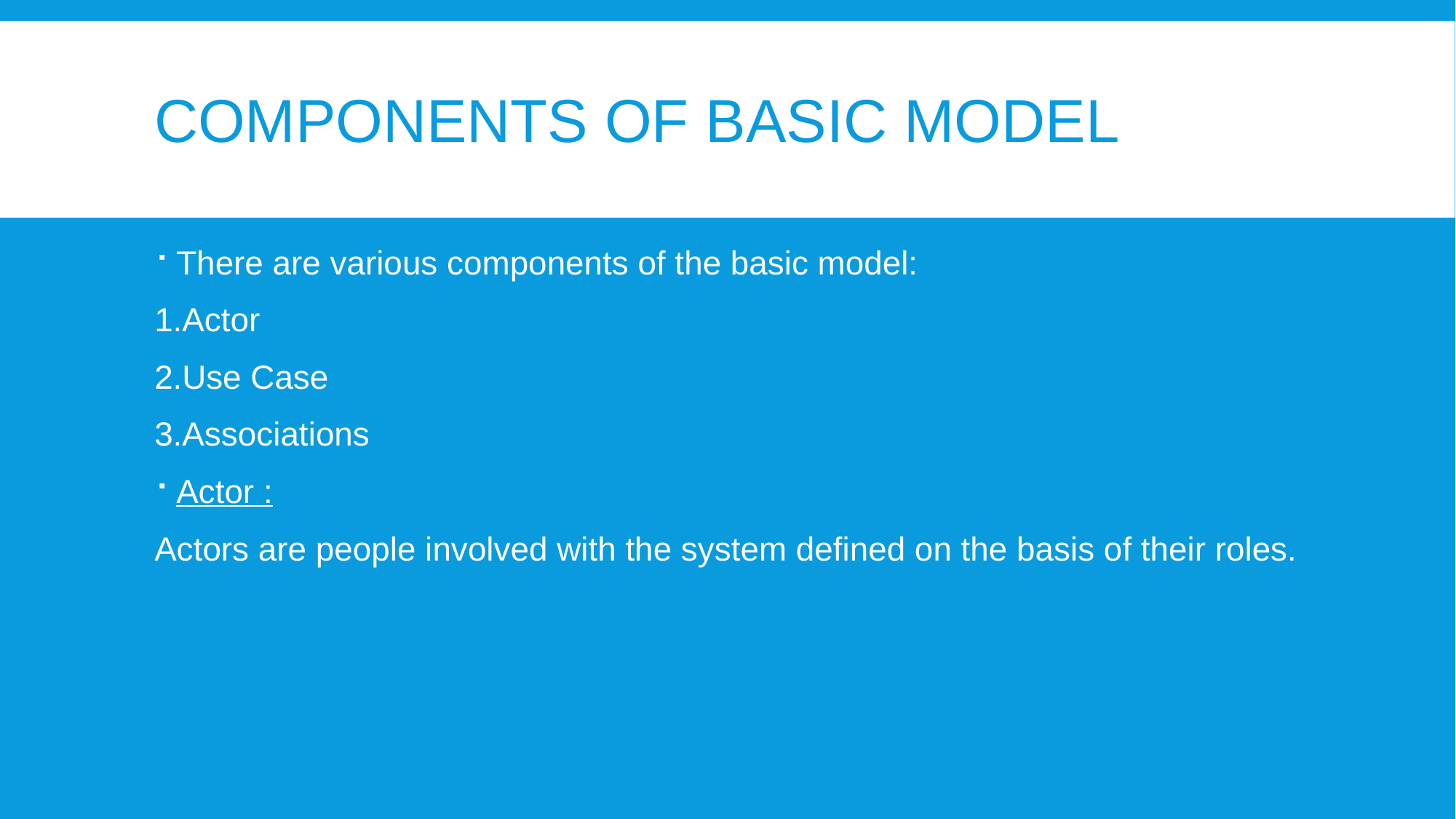

# Components of Basic Model
There are various components of the basic model:
Actor
Use Case
Associations
Actor :
Actors are people involved with the system defined on the basis of their roles.